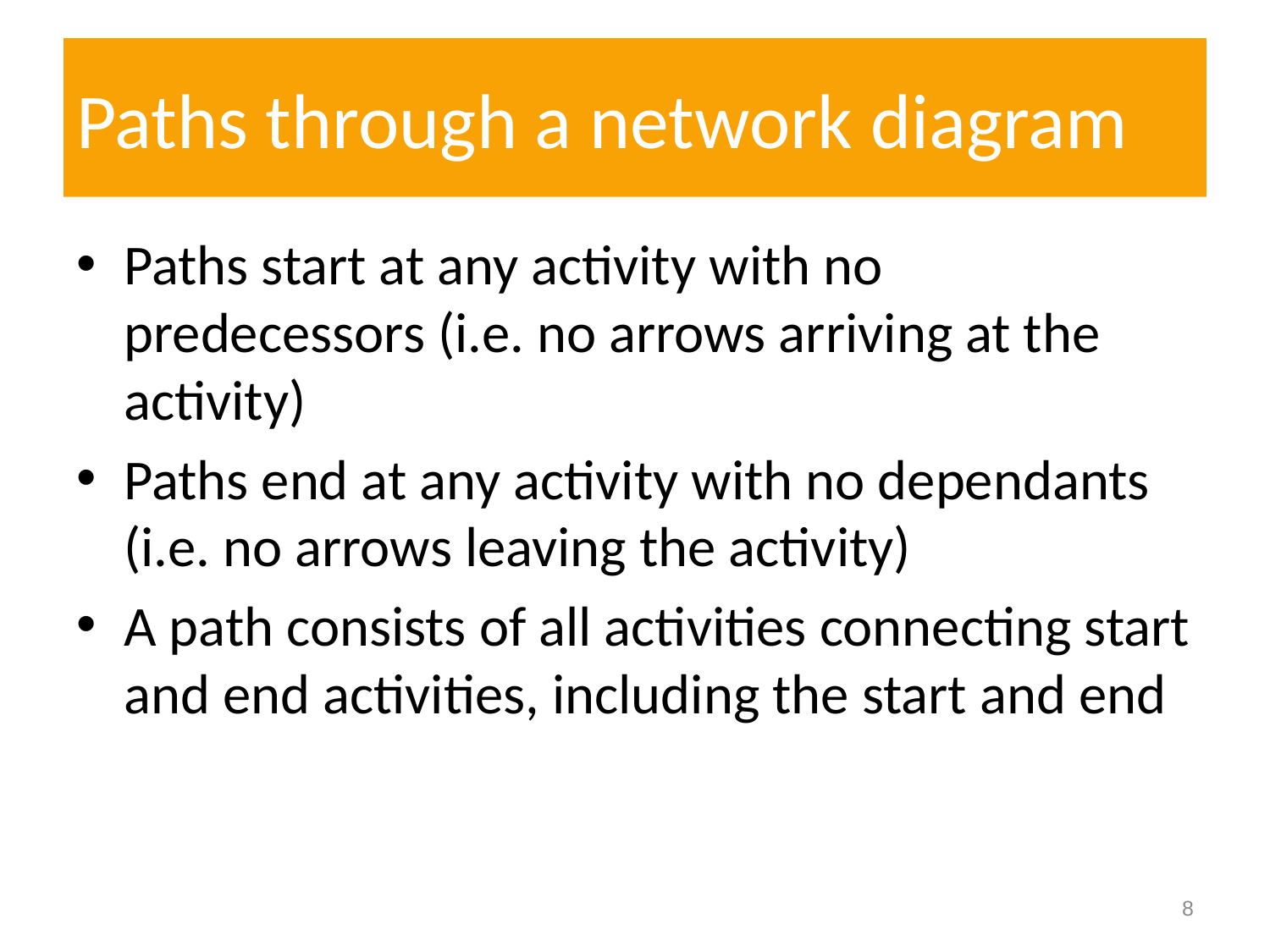

# Paths through a network diagram
Paths start at any activity with no predecessors (i.e. no arrows arriving at the activity)
Paths end at any activity with no dependants (i.e. no arrows leaving the activity)
A path consists of all activities connecting start and end activities, including the start and end

8